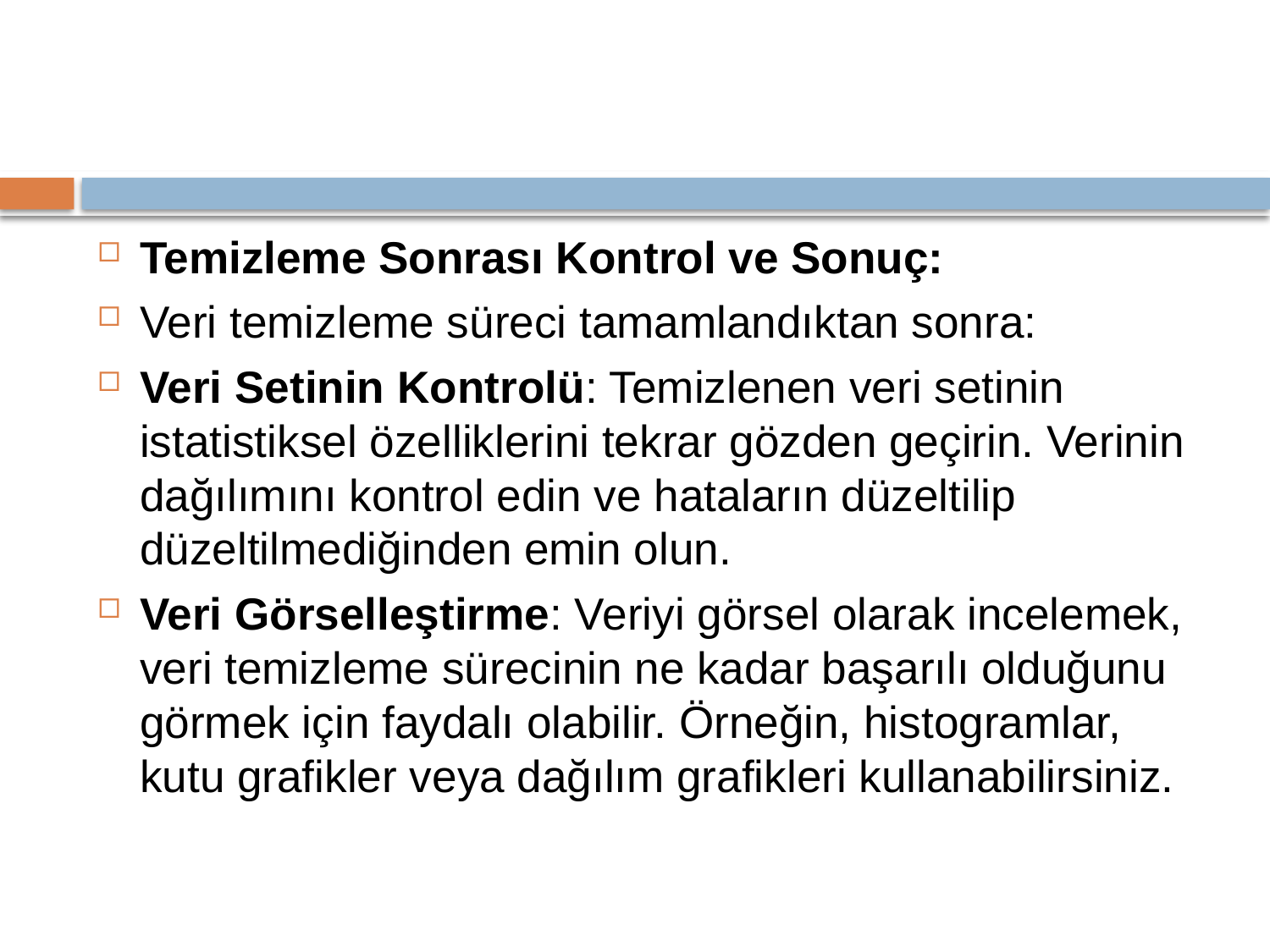

Temizleme Sonrası Kontrol ve Sonuç:
Veri temizleme süreci tamamlandıktan sonra:
Veri Setinin Kontrolü: Temizlenen veri setinin istatistiksel özelliklerini tekrar gözden geçirin. Verinin dağılımını kontrol edin ve hataların düzeltilip düzeltilmediğinden emin olun.
Veri Görselleştirme: Veriyi görsel olarak incelemek, veri temizleme sürecinin ne kadar başarılı olduğunu görmek için faydalı olabilir. Örneğin, histogramlar, kutu grafikler veya dağılım grafikleri kullanabilirsiniz.